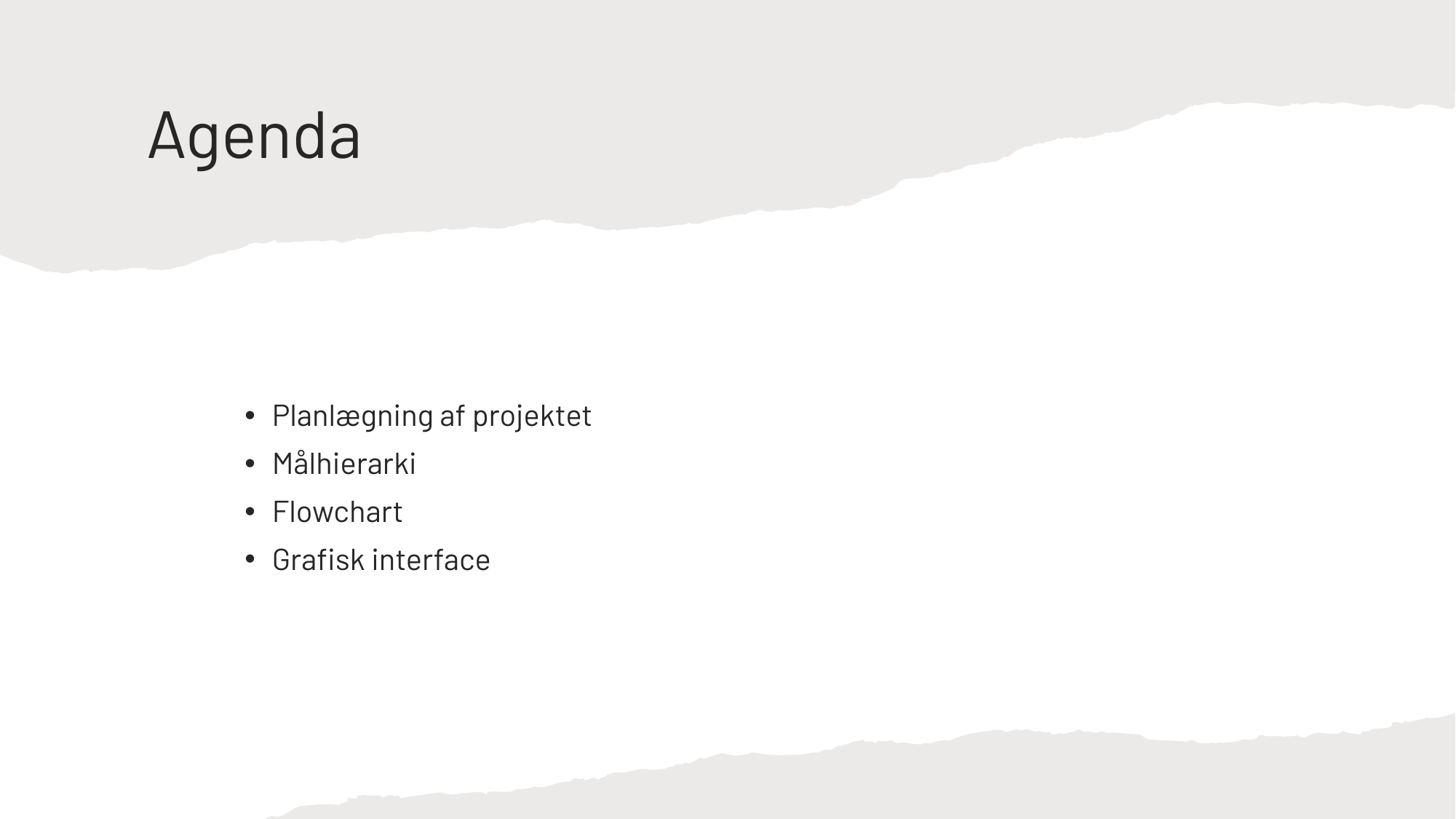

# Agenda
Planlægning af projektet
Målhierarki
Flowchart
Grafisk interface